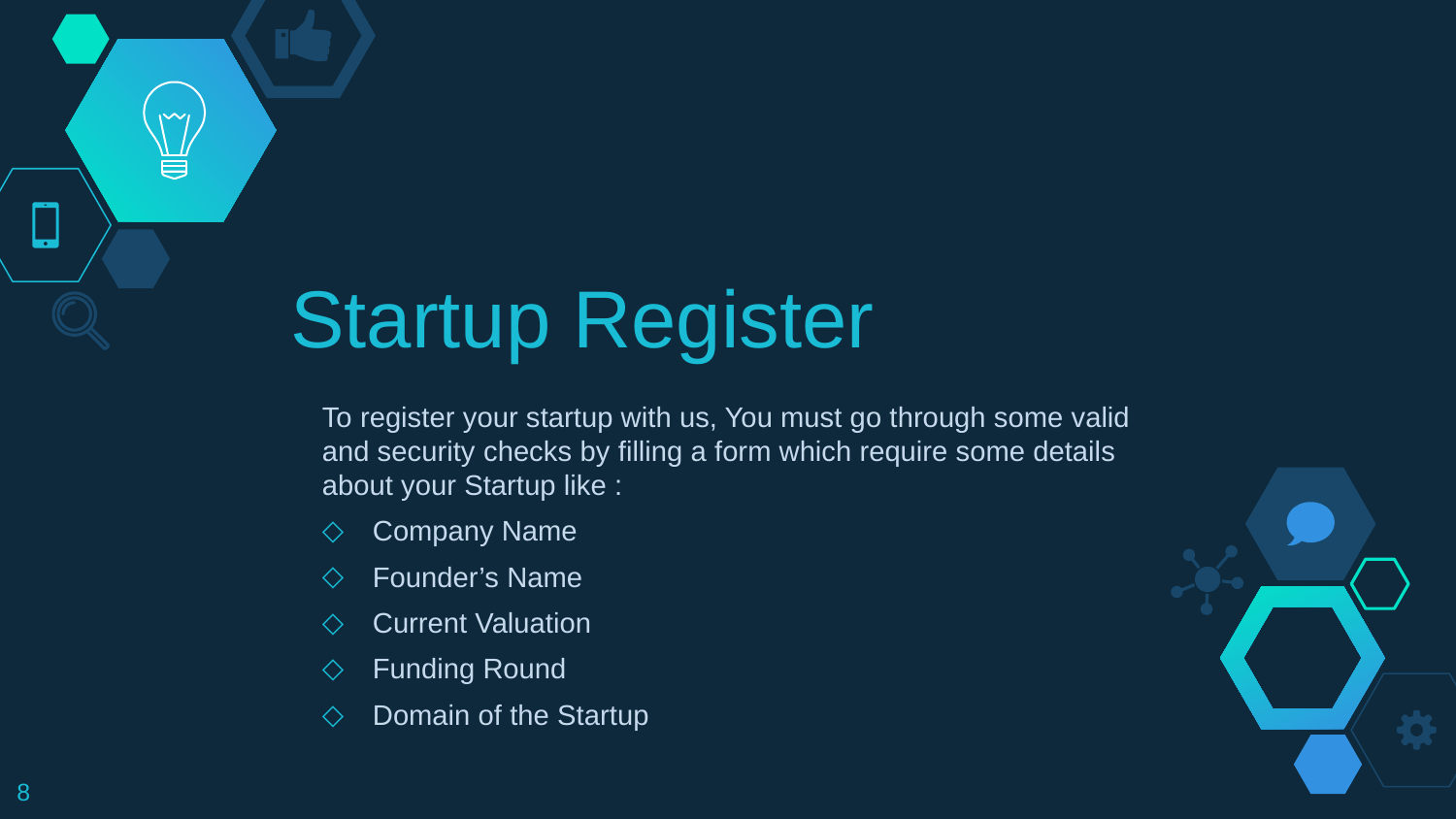

# Startup Register
To register your startup with us, You must go through some valid and security checks by filling a form which require some details about your Startup like :
Company Name
Founder’s Name
Current Valuation
Funding Round
Domain of the Startup
8